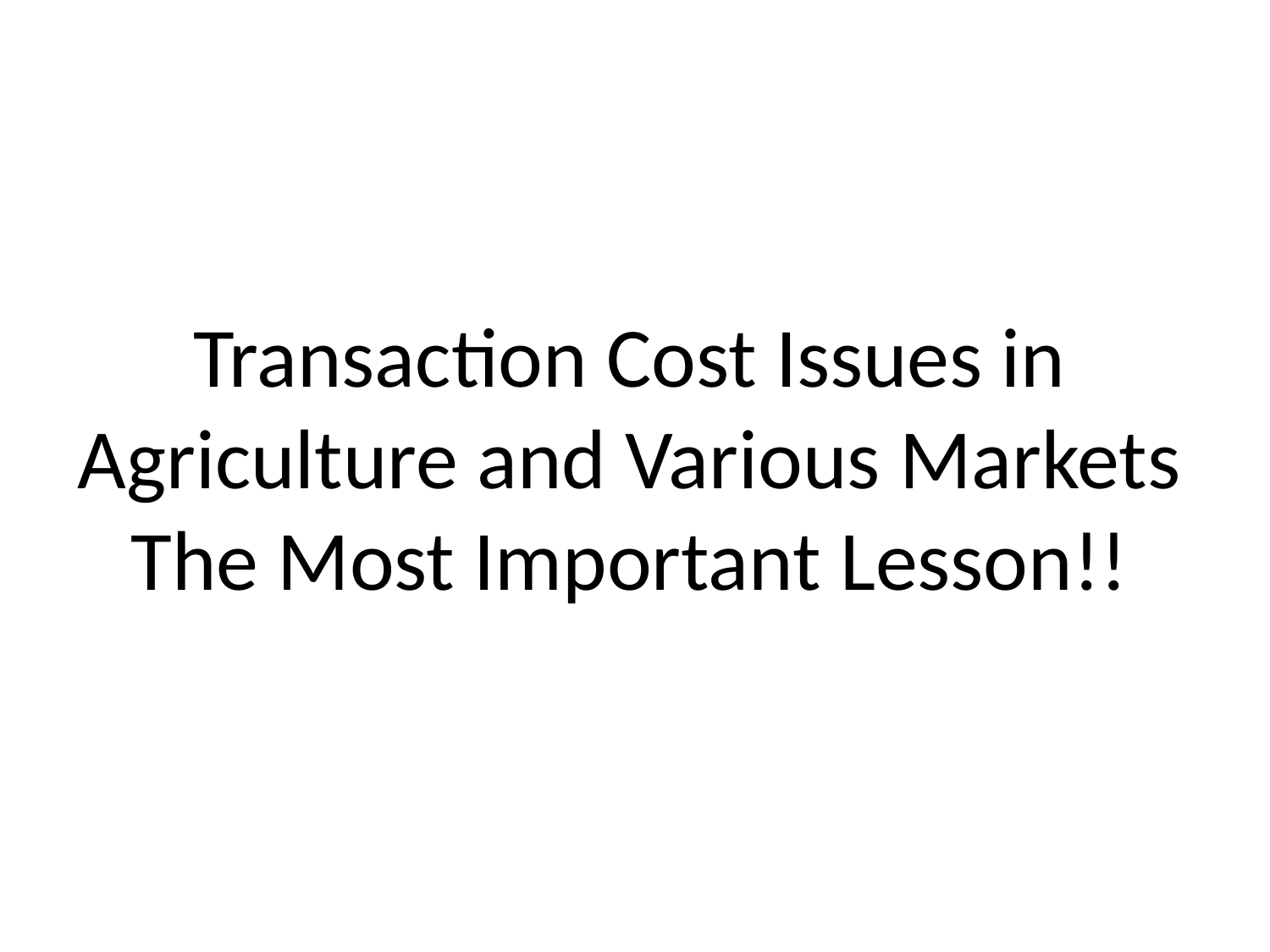

# Transaction Cost Issues in Agriculture and Various Markets The Most Important Lesson!!